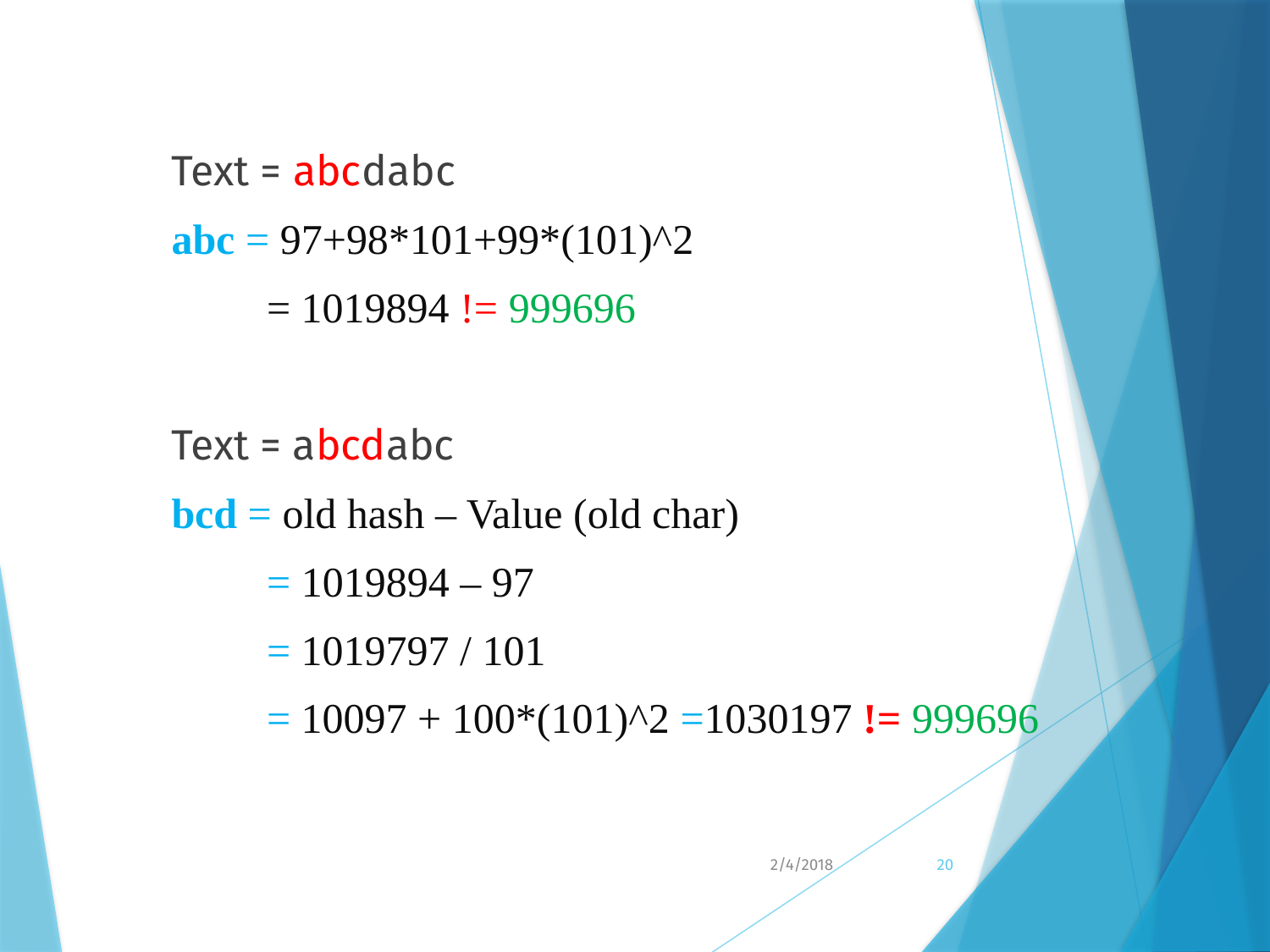

#
	Text = abcdabc
	abc = 97+98*101+99*(101)^2
	         = 1019894 != 999696

	Text = abcdabc
	bcd = old hash – Value (old char)
	         = 1019894 – 97
	         = 1019797 / 101
	         = 10097 + 100*(101)^2 =1030197 != 999696

2/4/2018
20